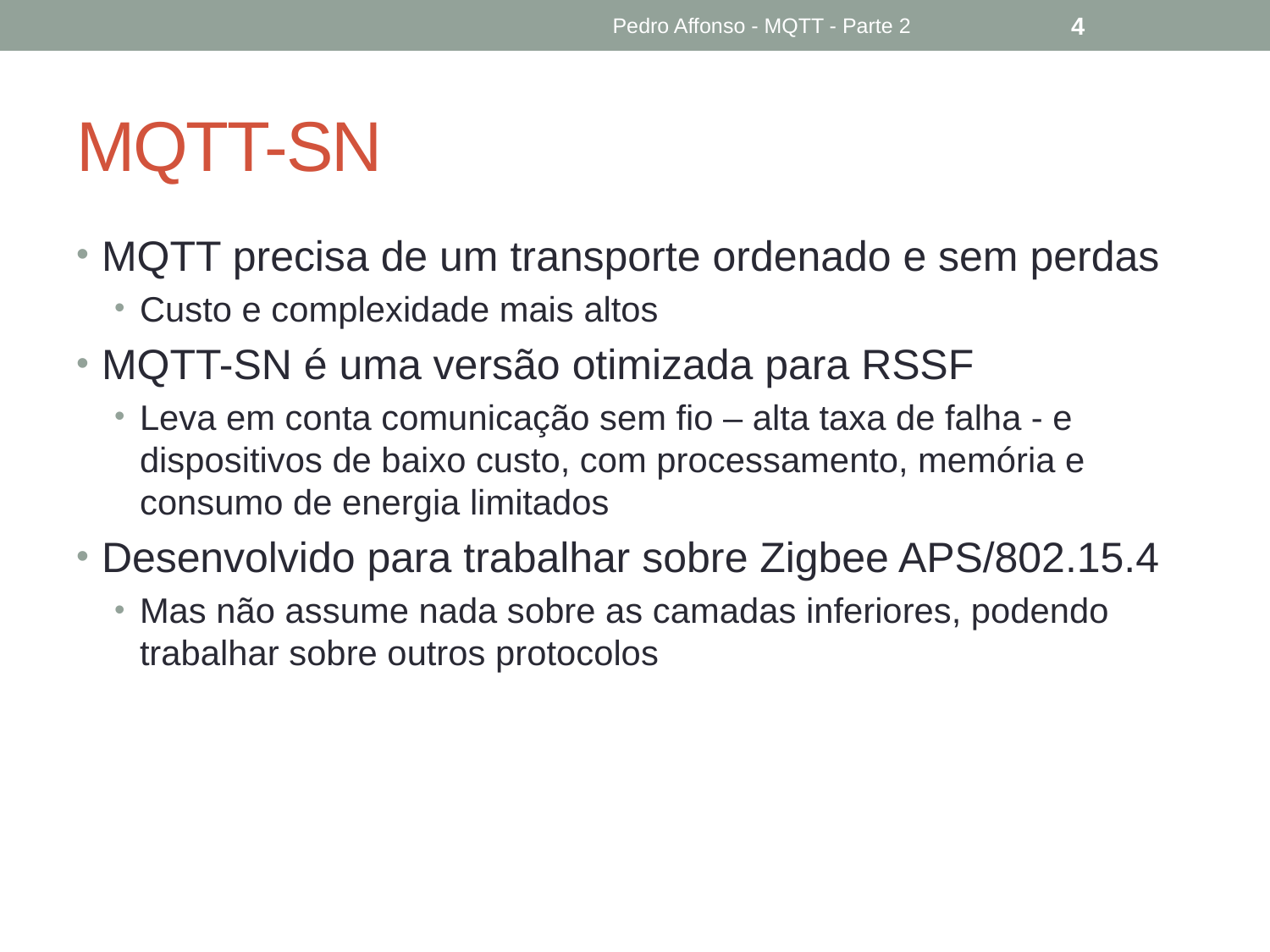

Pedro Affonso - MQTT - Parte 2
4
# MQTT-SN
MQTT precisa de um transporte ordenado e sem perdas
Custo e complexidade mais altos
MQTT-SN é uma versão otimizada para RSSF
Leva em conta comunicação sem fio – alta taxa de falha - e dispositivos de baixo custo, com processamento, memória e consumo de energia limitados
Desenvolvido para trabalhar sobre Zigbee APS/802.15.4
Mas não assume nada sobre as camadas inferiores, podendo trabalhar sobre outros protocolos